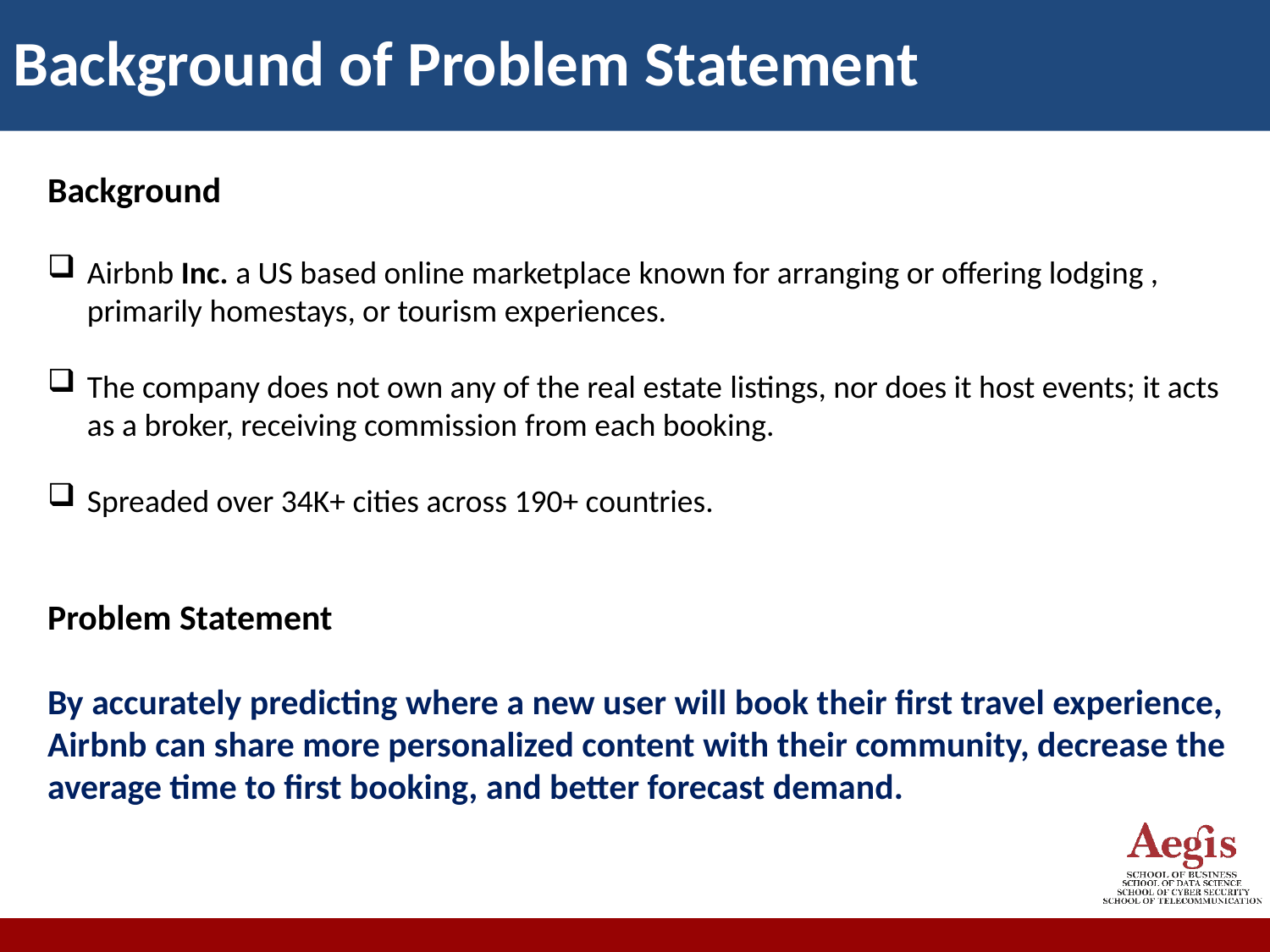

Background of Problem Statement
Background

Airbnb Inc. a US based online marketplace known for arranging or offering lodging , primarily homestays, or tourism experiences.

The company does not own any of the real estate listings, nor does it host events; it acts as a broker, receiving commission from each booking.

Spreaded over 34K+ cities across 190+ countries.

Problem Statement

By accurately predicting where a new user will book their first travel experience, Airbnb can share more personalized content with their community, decrease the average time to first booking, and better forecast demand.